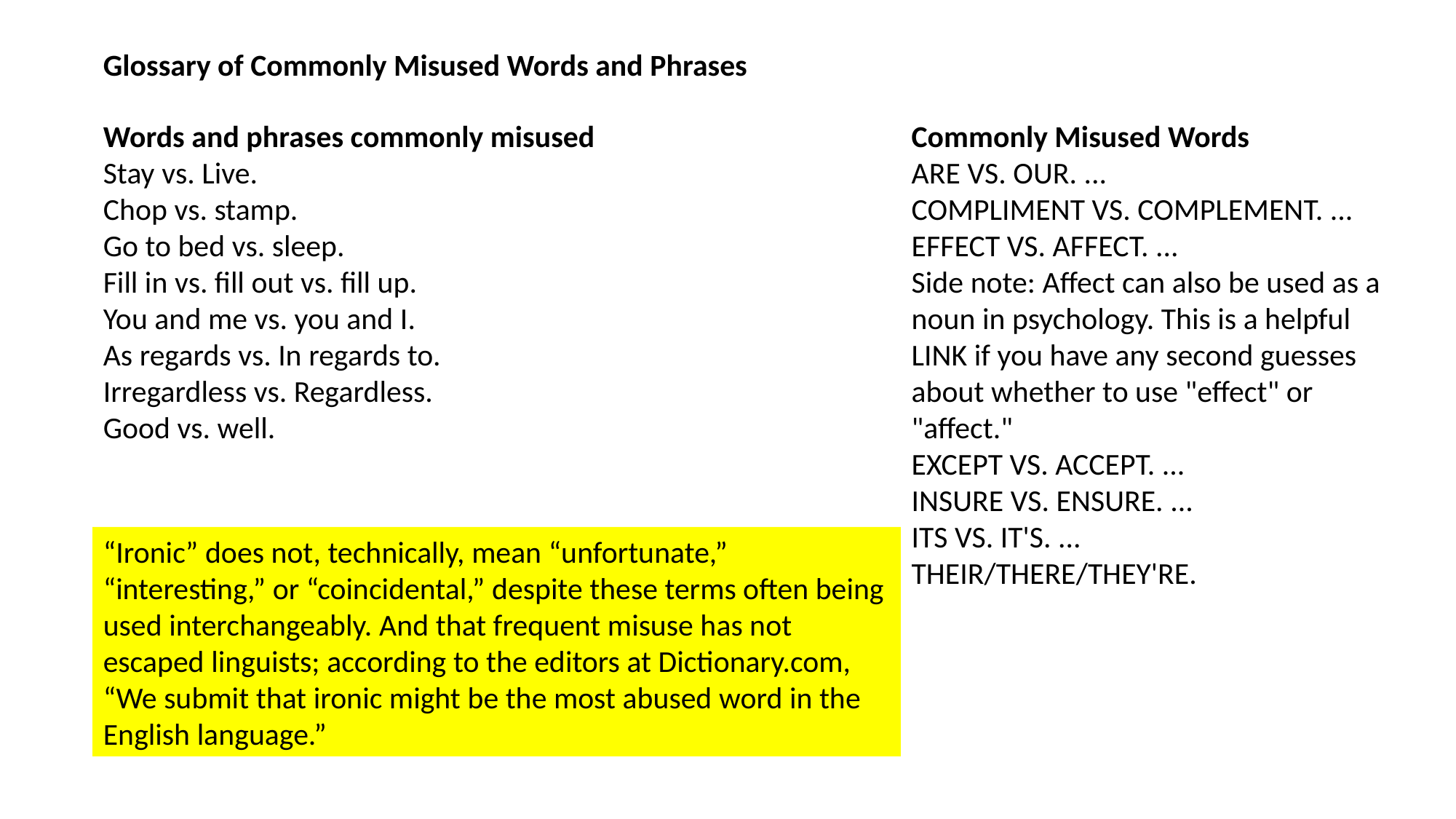

Glossary of Commonly Misused Words and Phrases

Words and phrases commonly misused
Stay vs. Live.
Chop vs. stamp.
Go to bed vs. sleep.
Fill in vs. fill out vs. fill up.
You and me vs. you and I.
As regards vs. In regards to.
Irregardless vs. Regardless.
Good vs. well.

Commonly Misused Words
ARE VS. OUR. ...
COMPLIMENT VS. COMPLEMENT. ...
EFFECT VS. AFFECT. ...
Side note: Affect can also be used as a noun in psychology. This is a helpful LINK if you have any second guesses about whether to use "effect" or "affect."
EXCEPT VS. ACCEPT. ...
INSURE VS. ENSURE. ...
ITS VS. IT'S. ...
THEIR/THERE/THEY'RE.

“Ironic” does not, technically, mean “unfortunate,” “interesting,” or “coincidental,” despite these terms often being used interchangeably. And that frequent misuse has not escaped linguists; according to the editors at Dictionary.com, “We submit that ironic might be the most abused word in the English language.”